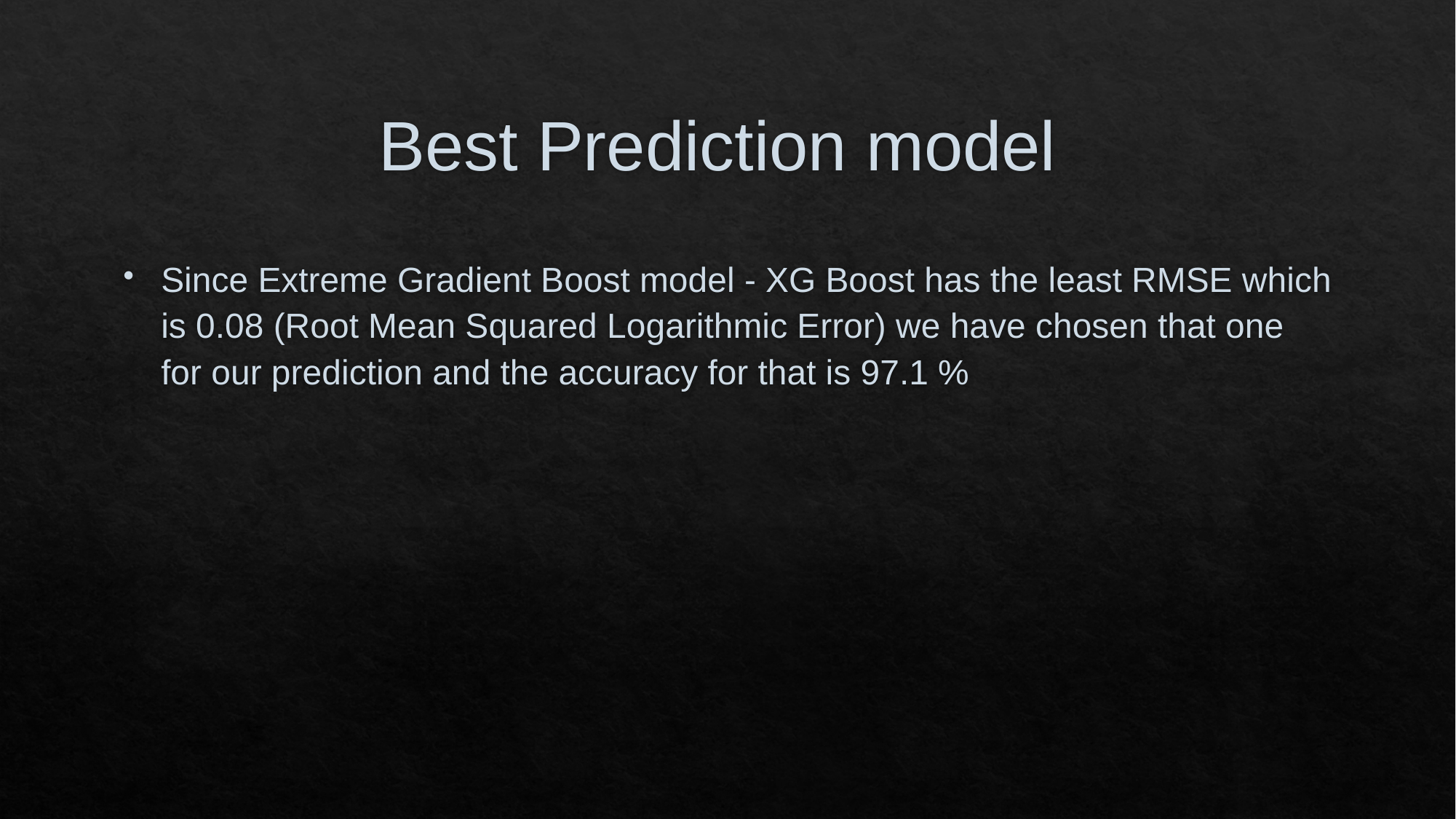

# Best Prediction model
Since Extreme Gradient Boost model - XG Boost has the least RMSE which is 0.08 (Root Mean Squared Logarithmic Error) we have chosen that one for our prediction and the accuracy for that is 97.1 %